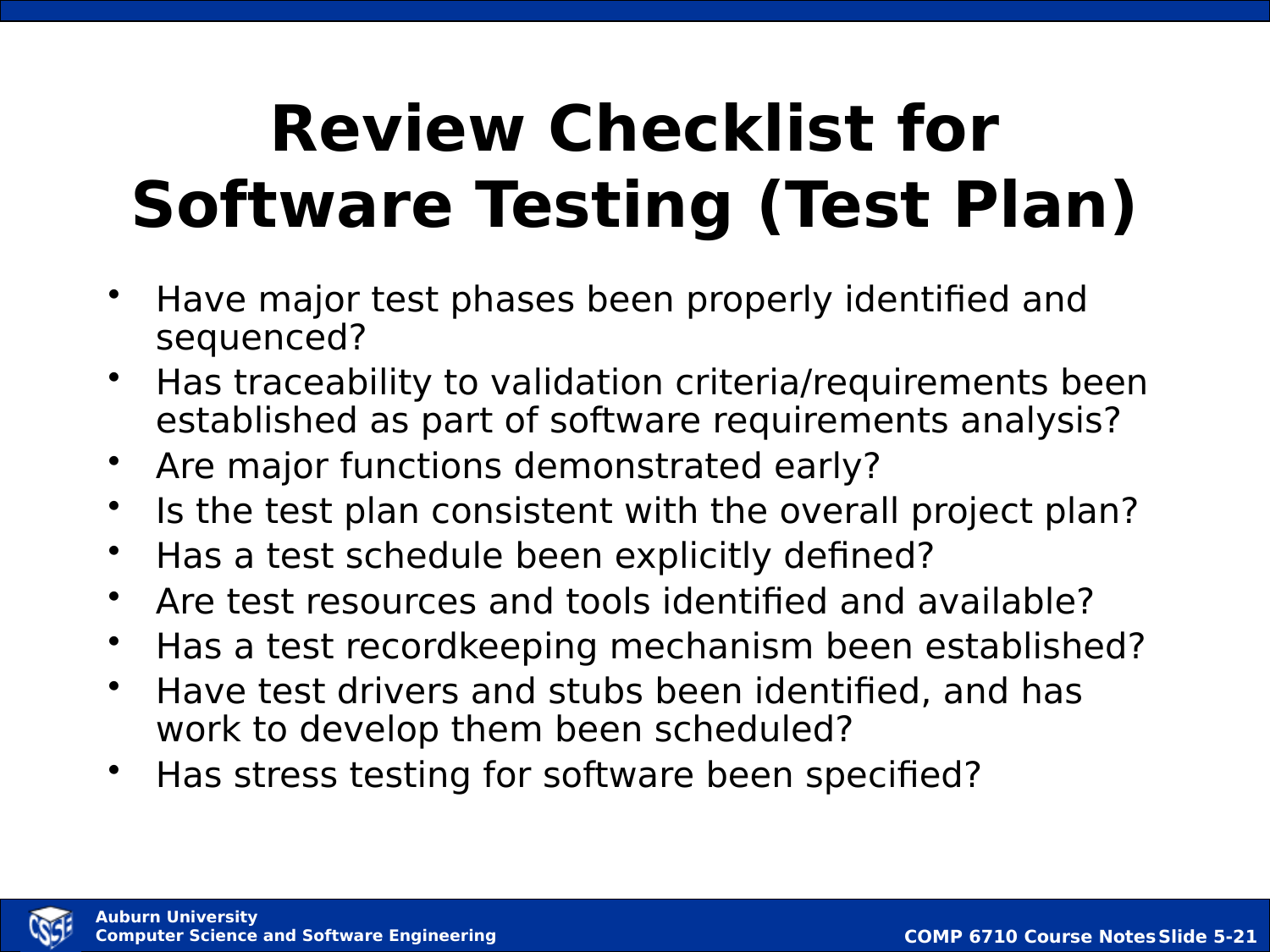

# Review Checklist for Software Testing (Test Plan)
Have major test phases been properly identified and sequenced?
Has traceability to validation criteria/requirements been established as part of software requirements analysis?
Are major functions demonstrated early?
Is the test plan consistent with the overall project plan?
Has a test schedule been explicitly defined?
Are test resources and tools identified and available?
Has a test recordkeeping mechanism been established?
Have test drivers and stubs been identified, and has work to develop them been scheduled?
Has stress testing for software been specified?